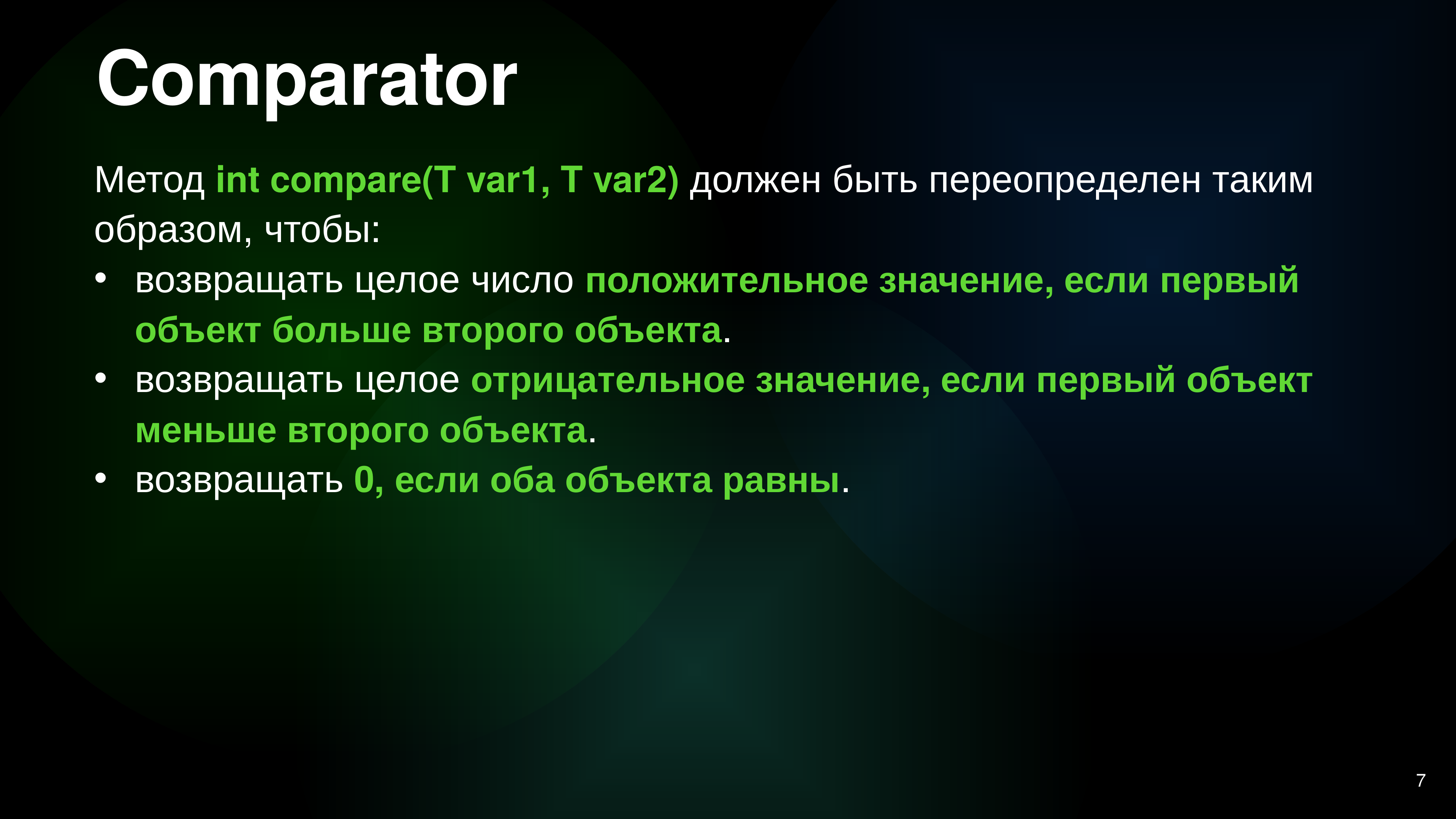

Comparator
Метод int compare(T var1, T var2) должен быть переопределен таким образом, чтобы:
возвращать целое число положительное значение, если первый объект больше второго объекта.
возвращать целое отрицательное значение, если первый объект меньше второго объекта.
возвращать 0, если оба объекта равны.

|  |  |
| --- | --- |

7